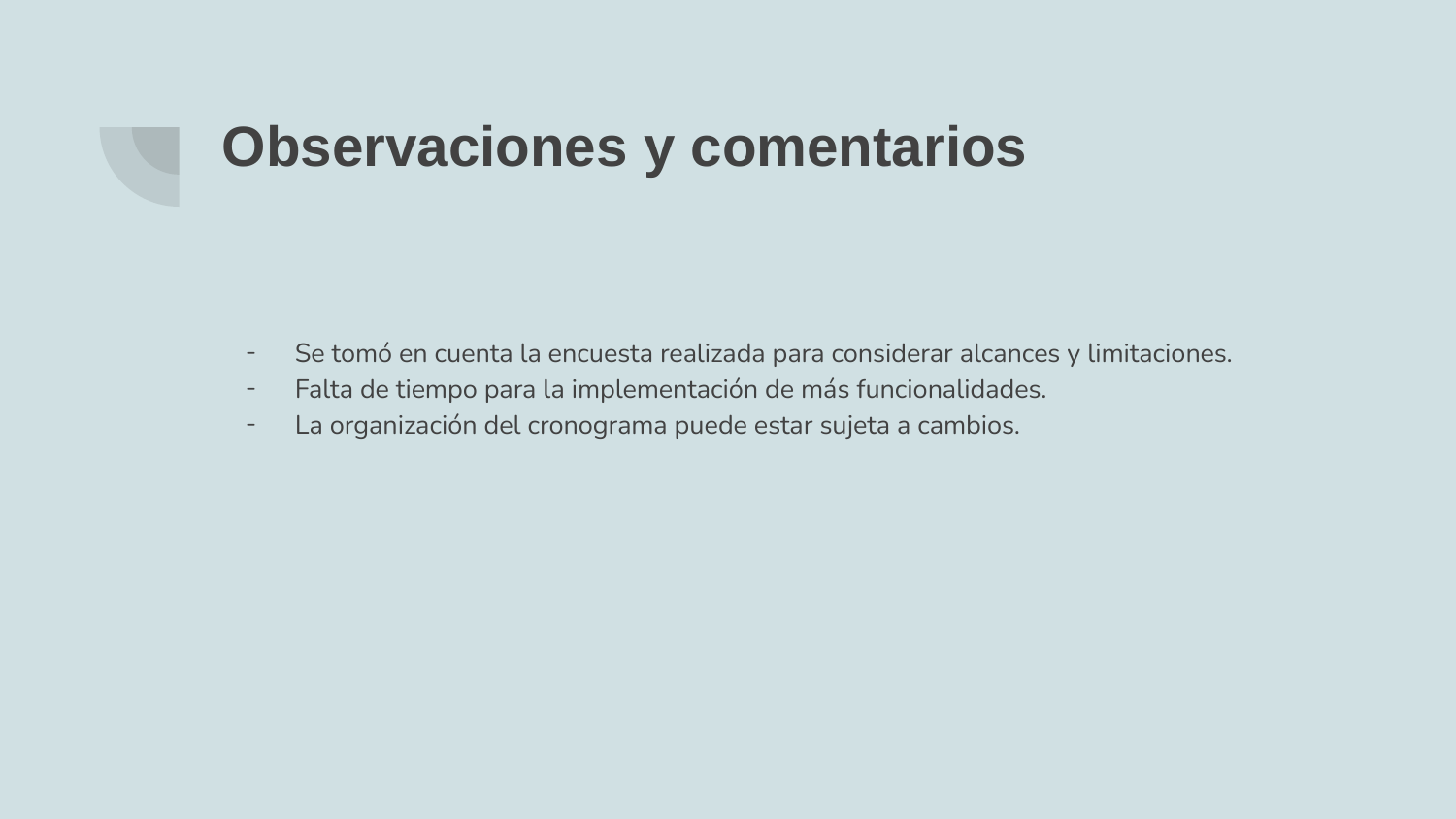

# Observaciones y comentarios
Se tomó en cuenta la encuesta realizada para considerar alcances y limitaciones.
Falta de tiempo para la implementación de más funcionalidades.
La organización del cronograma puede estar sujeta a cambios.